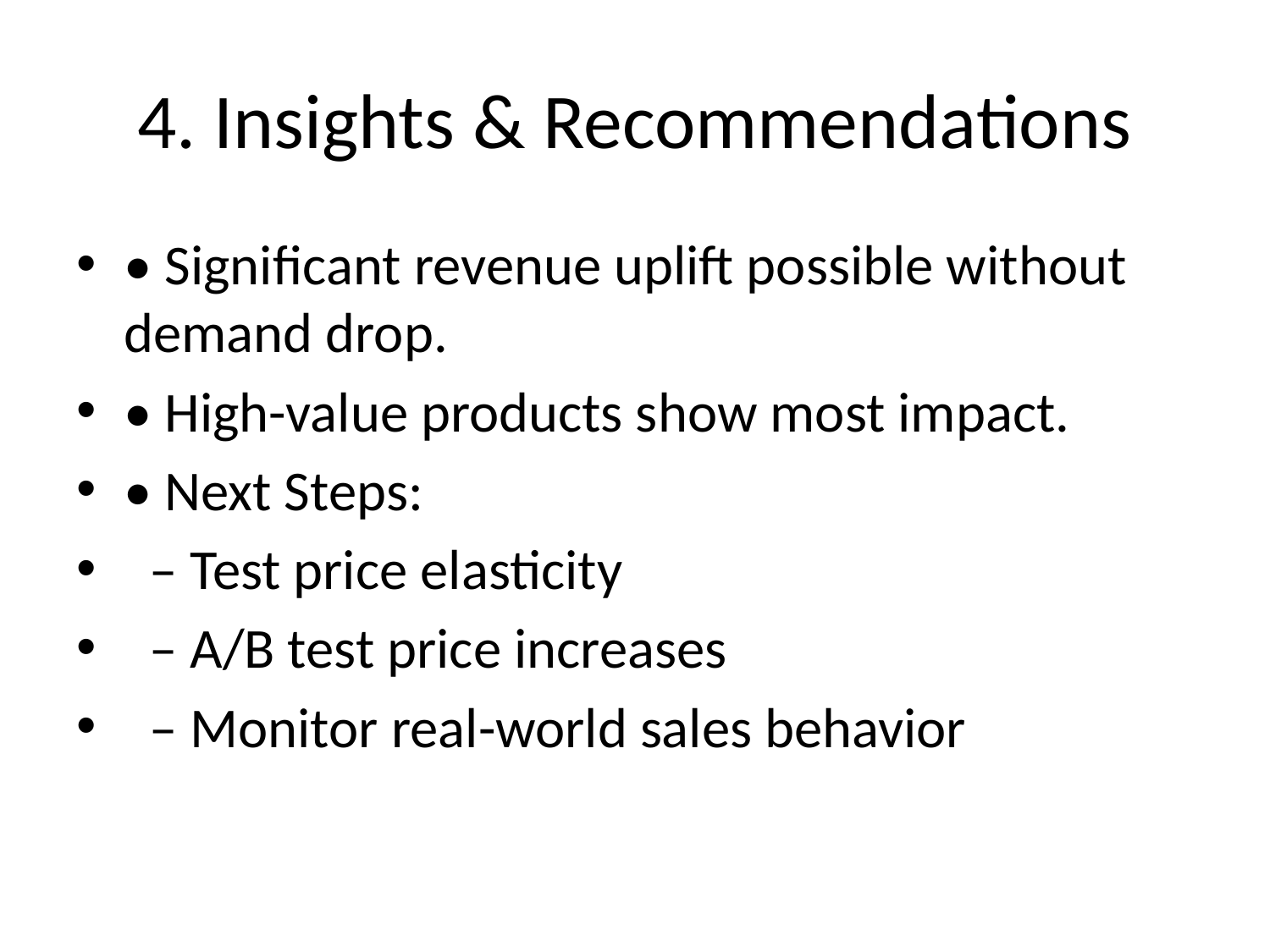

# 4. Insights & Recommendations
• Significant revenue uplift possible without demand drop.
• High-value products show most impact.
• Next Steps:
  – Test price elasticity
  – A/B test price increases
  – Monitor real-world sales behavior